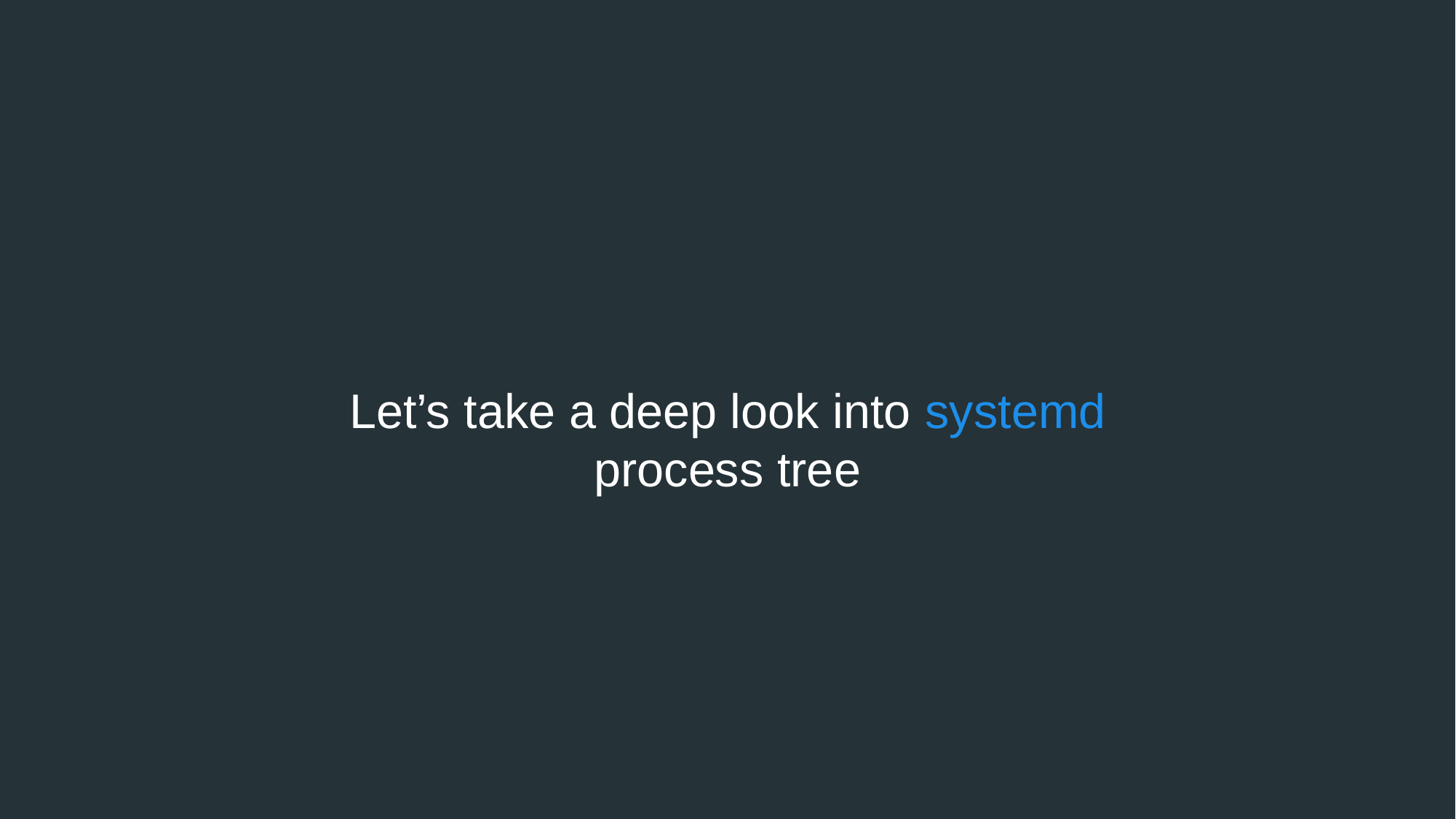

Let’s take a deep look into systemd process tree